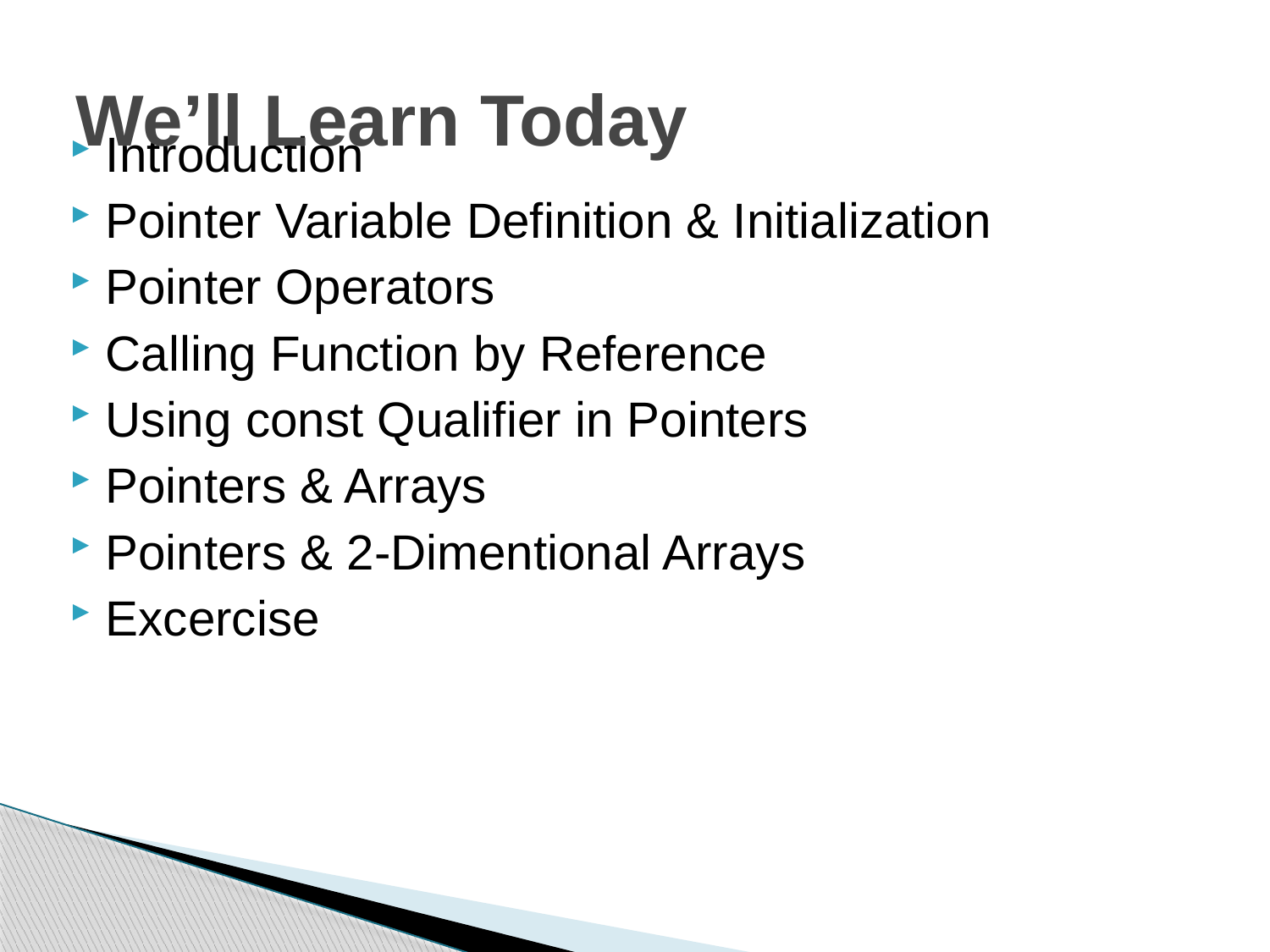

# We’ll Learn Today
Introduction
Pointer Variable Definition & Initialization
Pointer Operators
Calling Function by Reference
Using const Qualifier in Pointers
Pointers & Arrays
Pointers & 2-Dimentional Arrays
Excercise